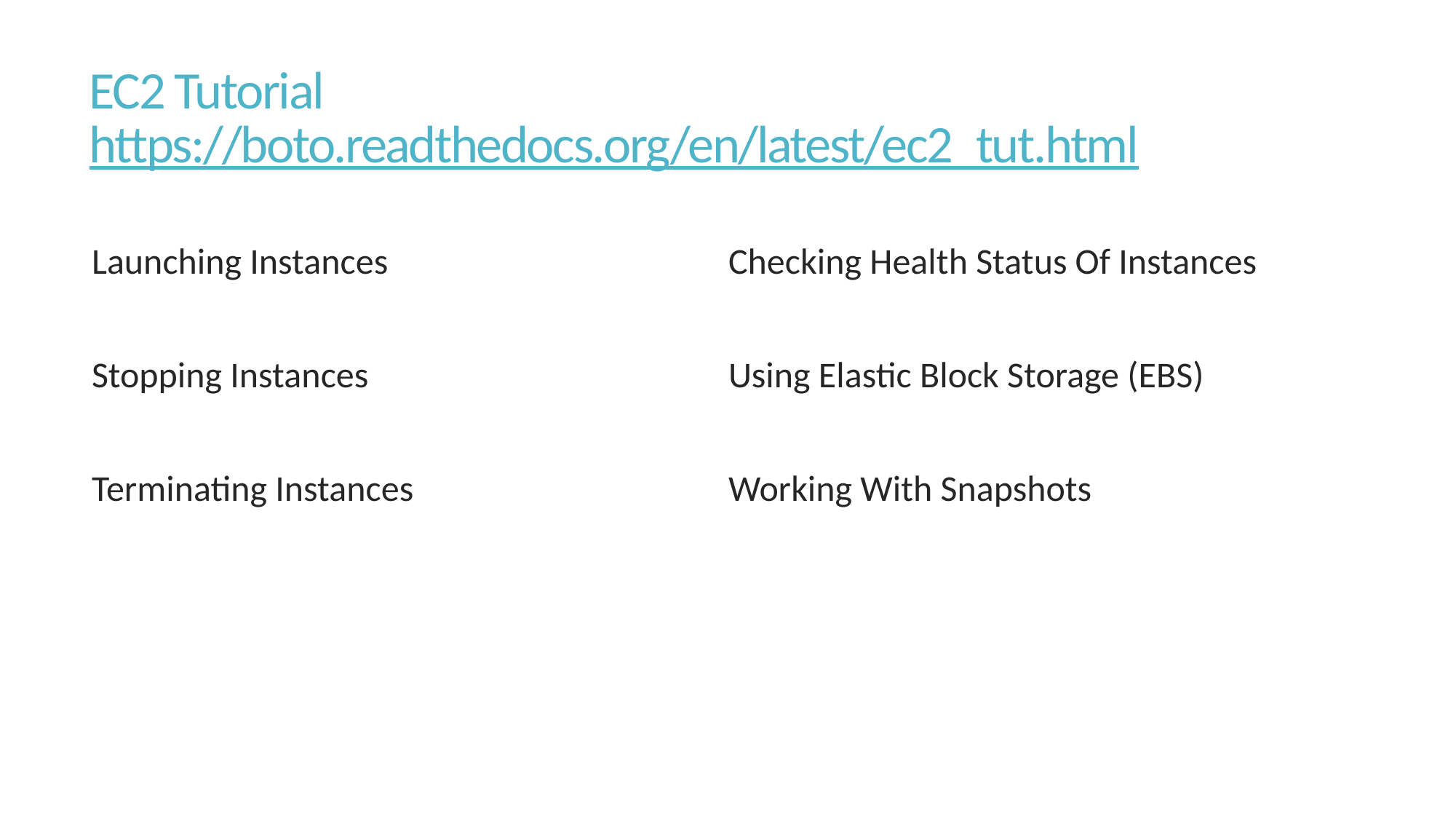

# EC2 Tutorial https://boto.readthedocs.org/en/latest/ec2_tut.html
Launching Instances

Stopping Instances

Terminating Instances

Checking Health Status Of Instances

Using Elastic Block Storage (EBS)

Working With Snapshots